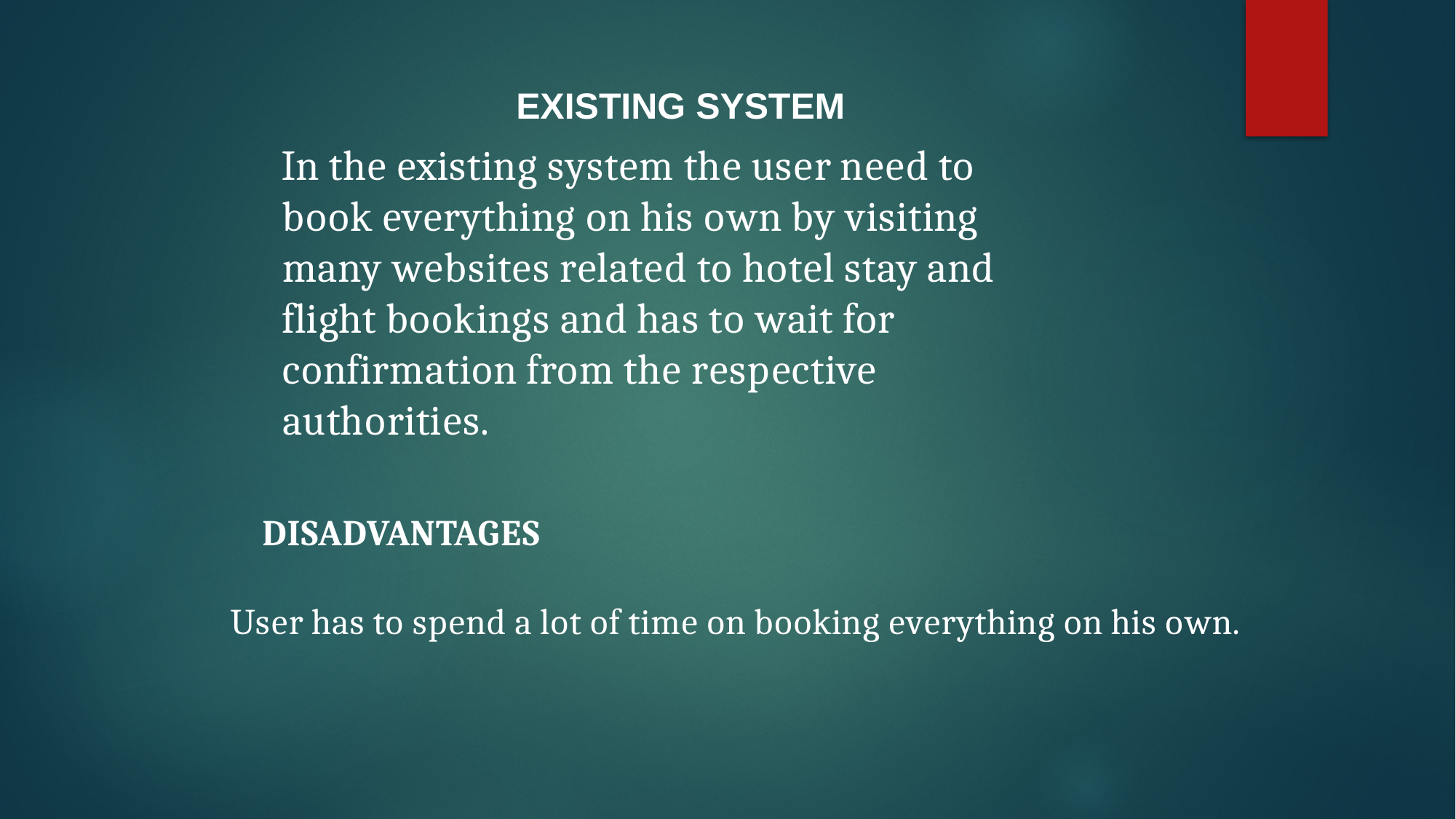

EXISTING SYSTEM
In the existing system the user need to book everything on his own by visiting many websites related to hotel stay and flight bookings and has to wait for confirmation from the respective authorities.

DISADVANTAGES
User has to spend a lot of time on booking everything on his own.